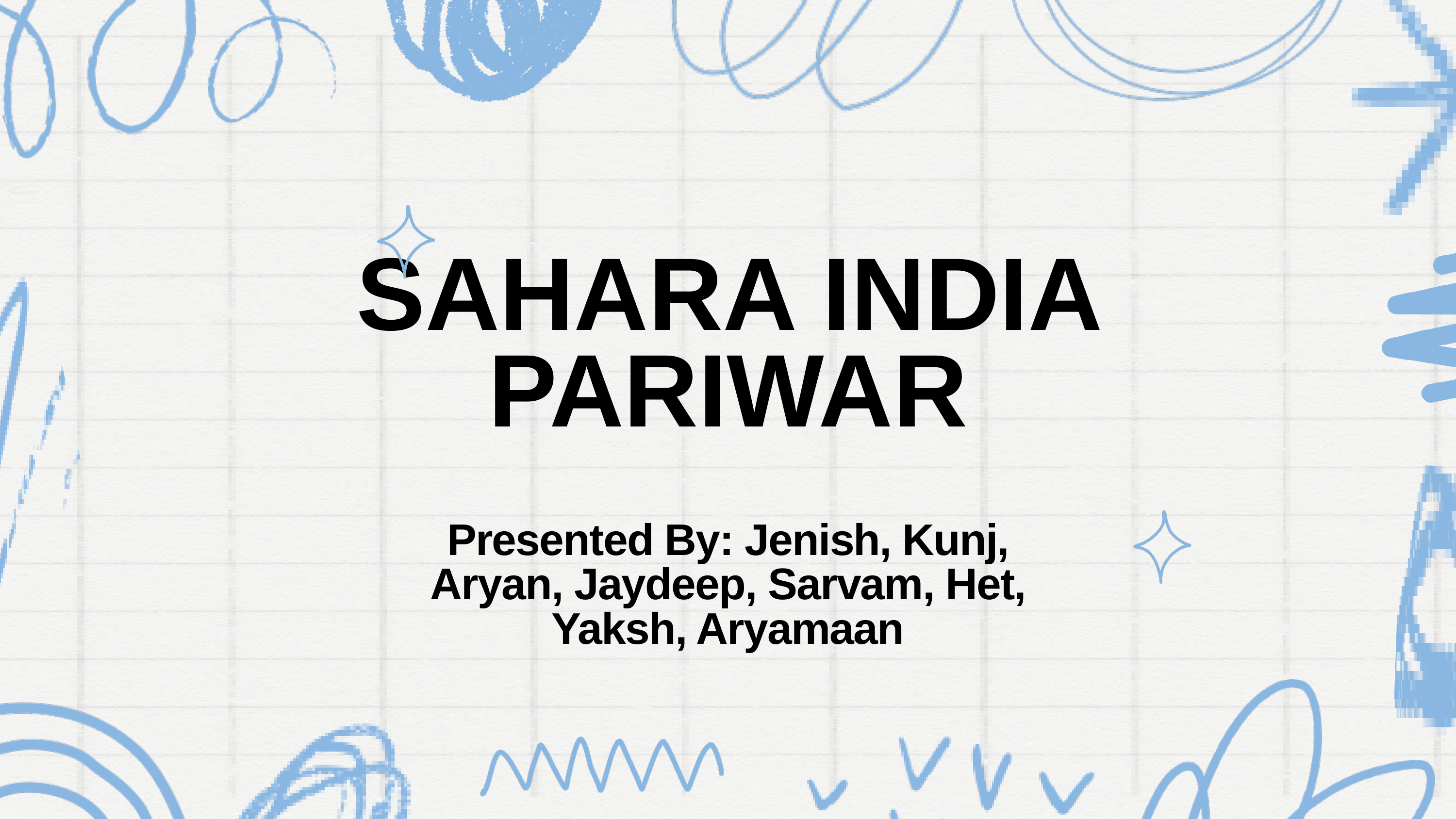

SAHARA INDIA PARIWAR

Presented By: Jenish, Kunj, Aryan, Jaydeep, Sarvam, Het, Yaksh, Aryamaan